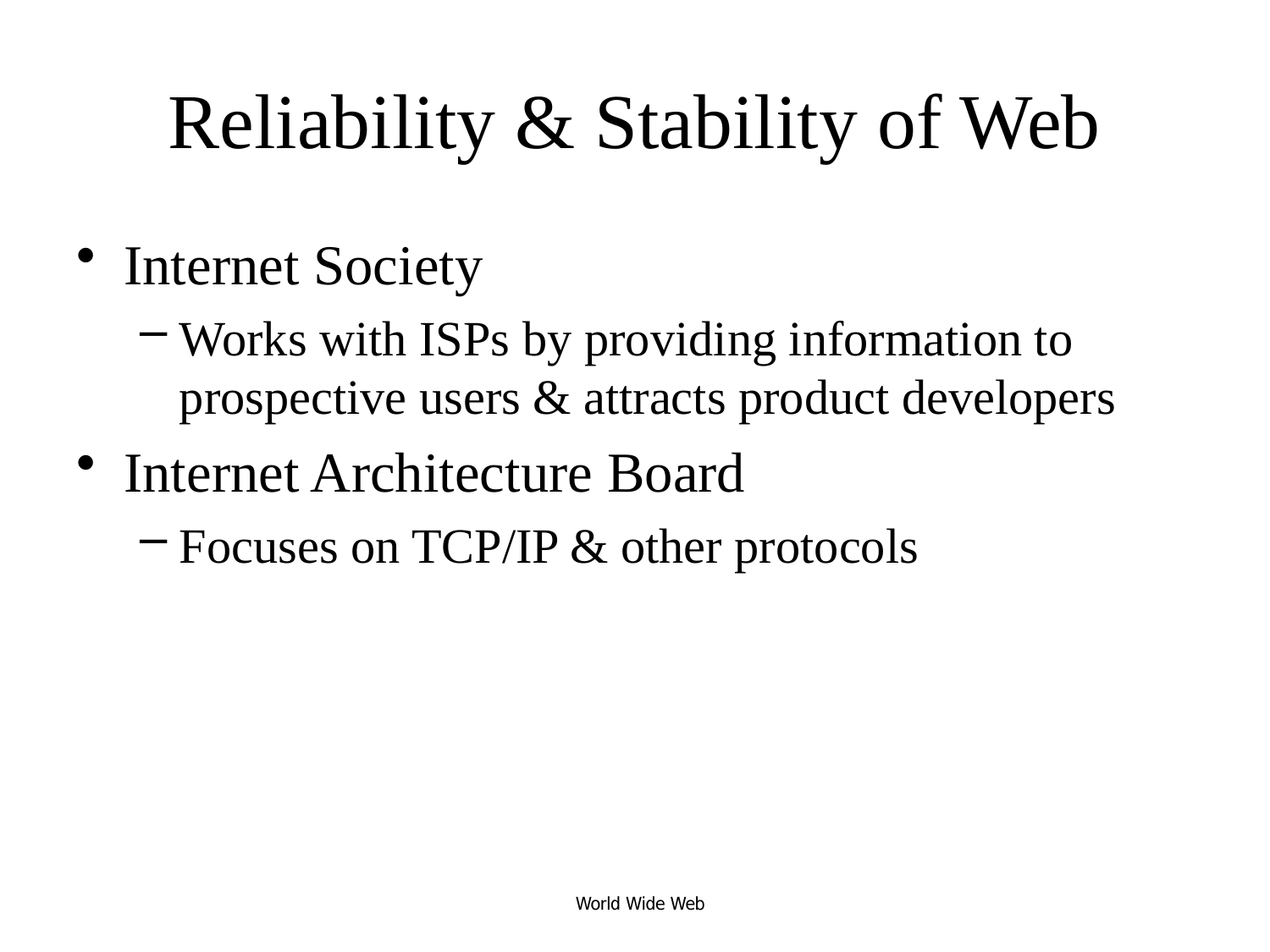

# Reliability & Stability of Web
Internet Society
Works with ISPs by providing information to prospective users & attracts product developers
Internet Architecture Board
Focuses on TCP/IP & other protocols
World Wide Web